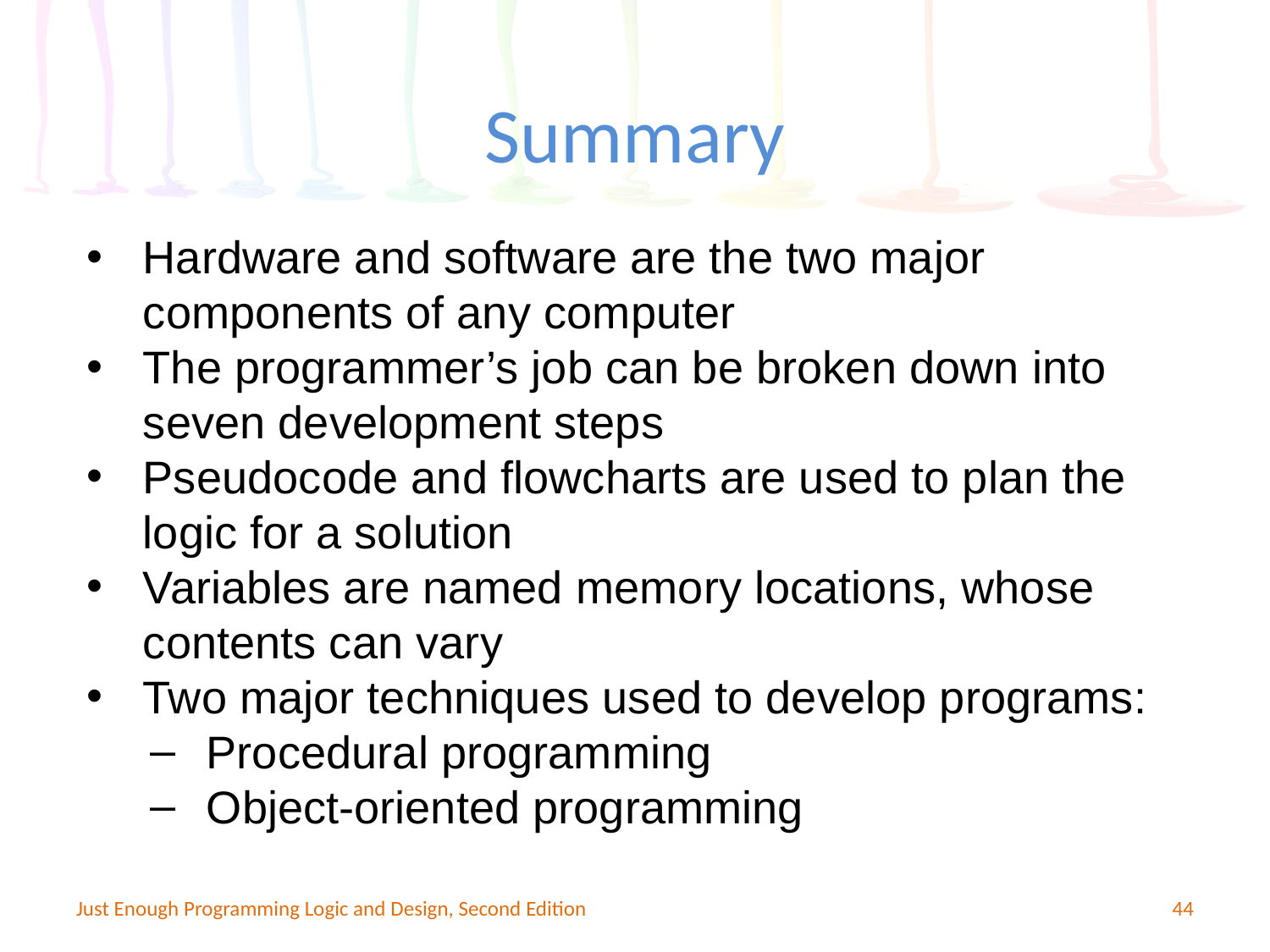

Summary

Hardware and software are the two major components of any computer
The programmer’s job can be broken down into seven development steps
Pseudocode and flowcharts are used to plan the logic for a solution
Variables are named memory locations, whose contents can vary
Two major techniques used to develop programs:
Procedural programming
Object-oriented programming

Just Enough Programming Logic and Design, Second Edition
44